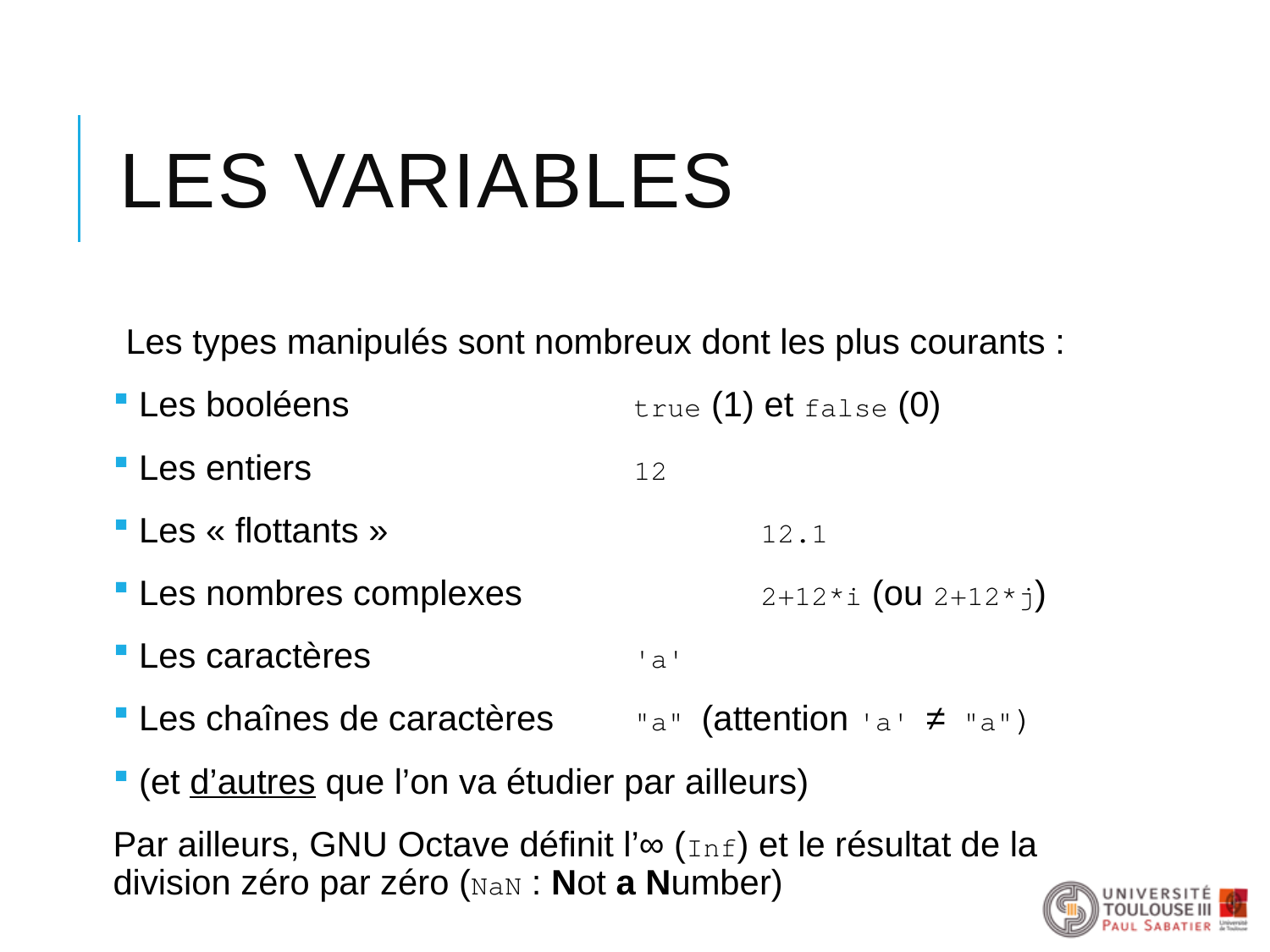

# Les variables
Les types manipulés sont nombreux dont les plus courants :
 Les booléens			true (1) et false (0)
 Les entiers			12
 Les « flottants »			12.1
 Les nombres complexes		2+12*i (ou 2+12*j)
 Les caractères			'a'
 Les chaînes de caractères 	"a" (attention 'a' ≠ "a")
 (et d’autres que l’on va étudier par ailleurs)
Par ailleurs, GNU Octave définit l’∞ (Inf) et le résultat de la division zéro par zéro (NaN : Not a Number)